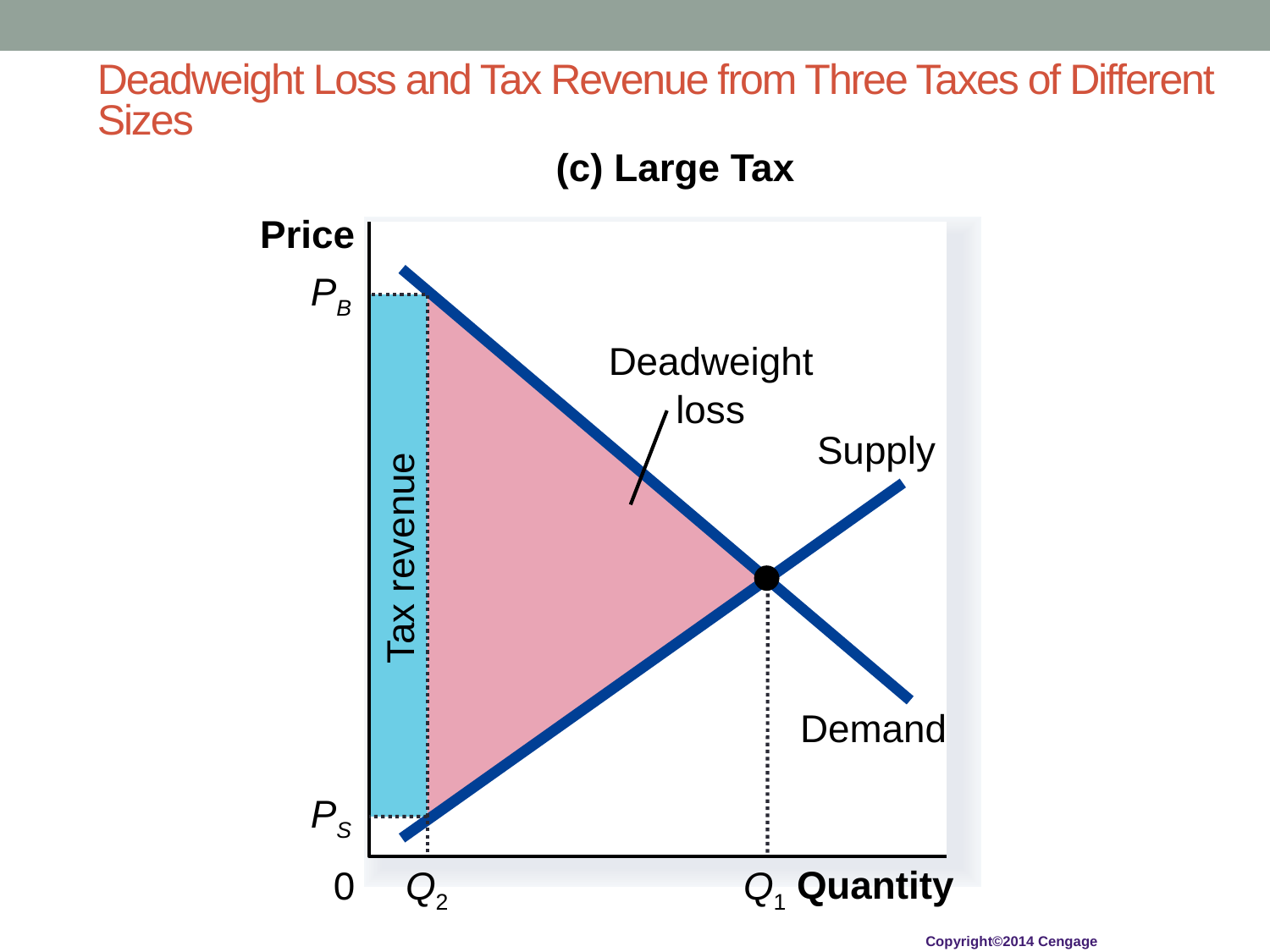

# Deadweight Loss and Tax Revenue from Three Taxes of Different Sizes
(c) Large Tax
Price

PB

Q2
PS

Demand

Tax revenue

Deadweight
loss

Supply

Q1
Quantity
0
Copyright©2014 Cengage